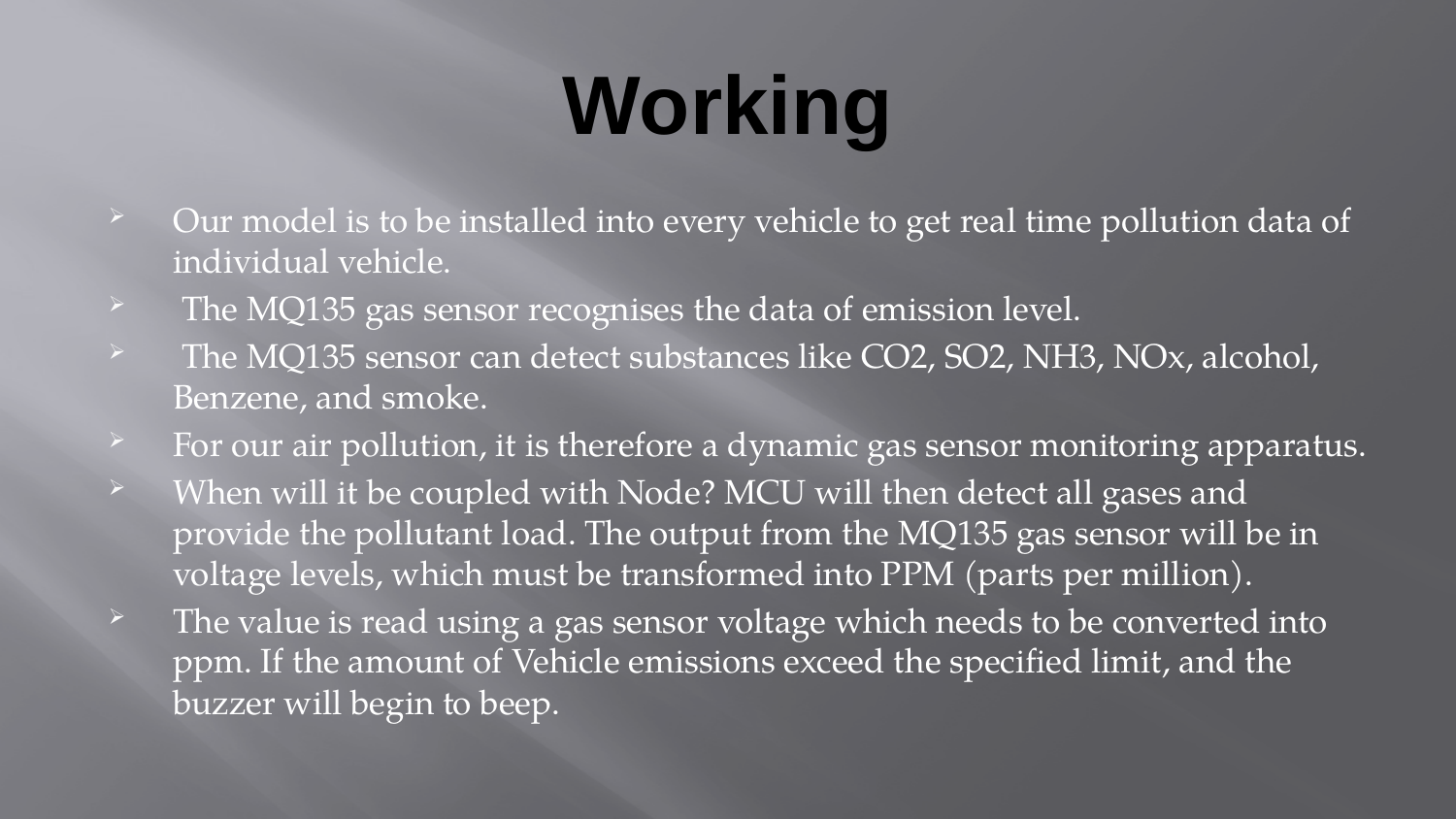

# Working
Our model is to be installed into every vehicle to get real time pollution data of individual vehicle.
 The MQ135 gas sensor recognises the data of emission level.
 The MQ135 sensor can detect substances like CO2, SO2, NH3, NOx, alcohol, Benzene, and smoke.
For our air pollution, it is therefore a dynamic gas sensor monitoring apparatus.
When will it be coupled with Node? MCU will then detect all gases and provide the pollutant load. The output from the MQ135 gas sensor will be in voltage levels, which must be transformed into PPM (parts per million).
The value is read using a gas sensor voltage which needs to be converted into ppm. If the amount of Vehicle emissions exceed the specified limit, and the buzzer will begin to beep.